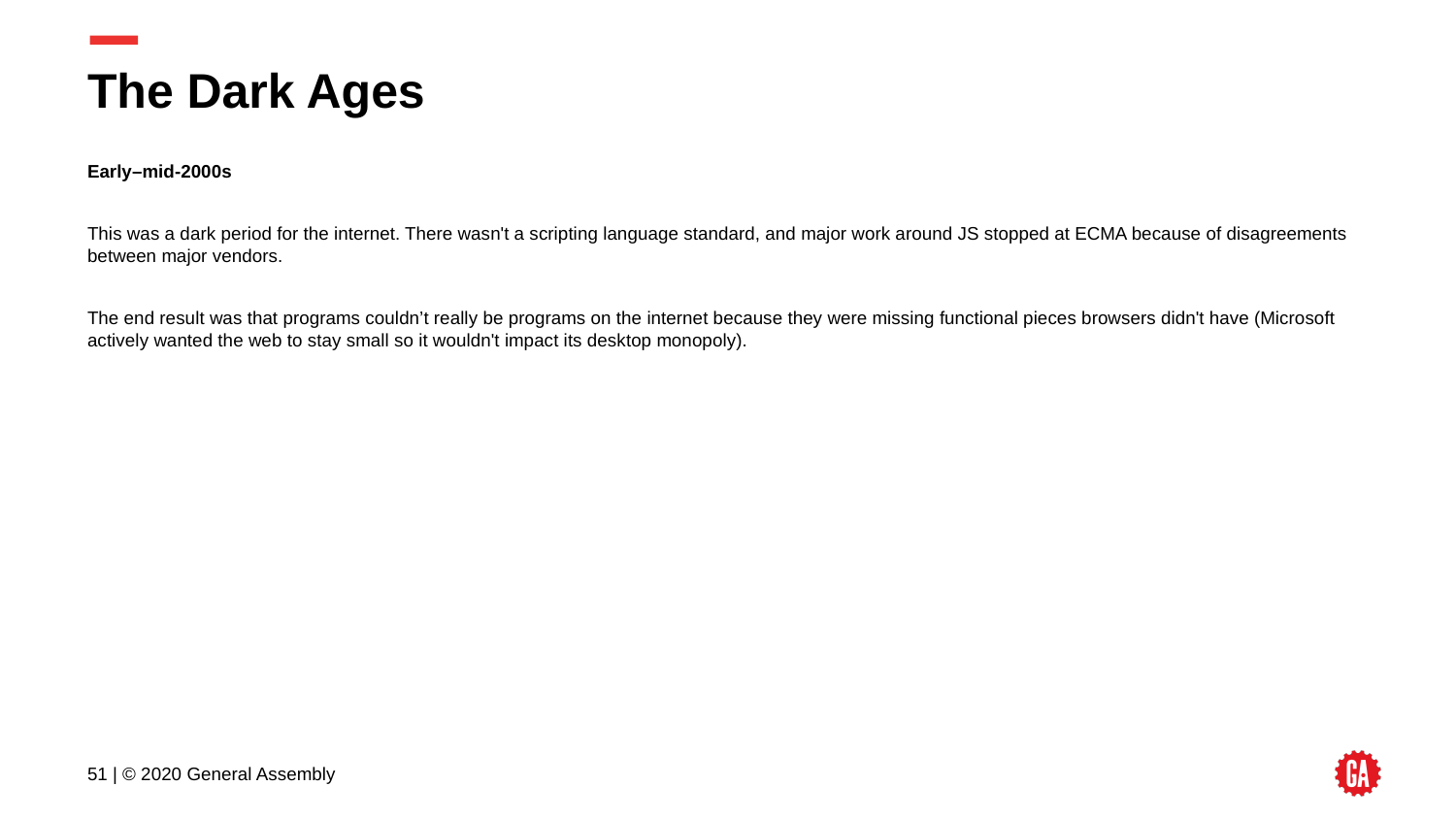

# The Dark Ages
Early–mid-2000s
This was a dark period for the internet. There wasn't a scripting language standard, and major work around JS stopped at ECMA because of disagreements between major vendors.
The end result was that programs couldn’t really be programs on the internet because they were missing functional pieces browsers didn't have (Microsoft actively wanted the web to stay small so it wouldn't impact its desktop monopoly).
51 | © 2020 General Assembly